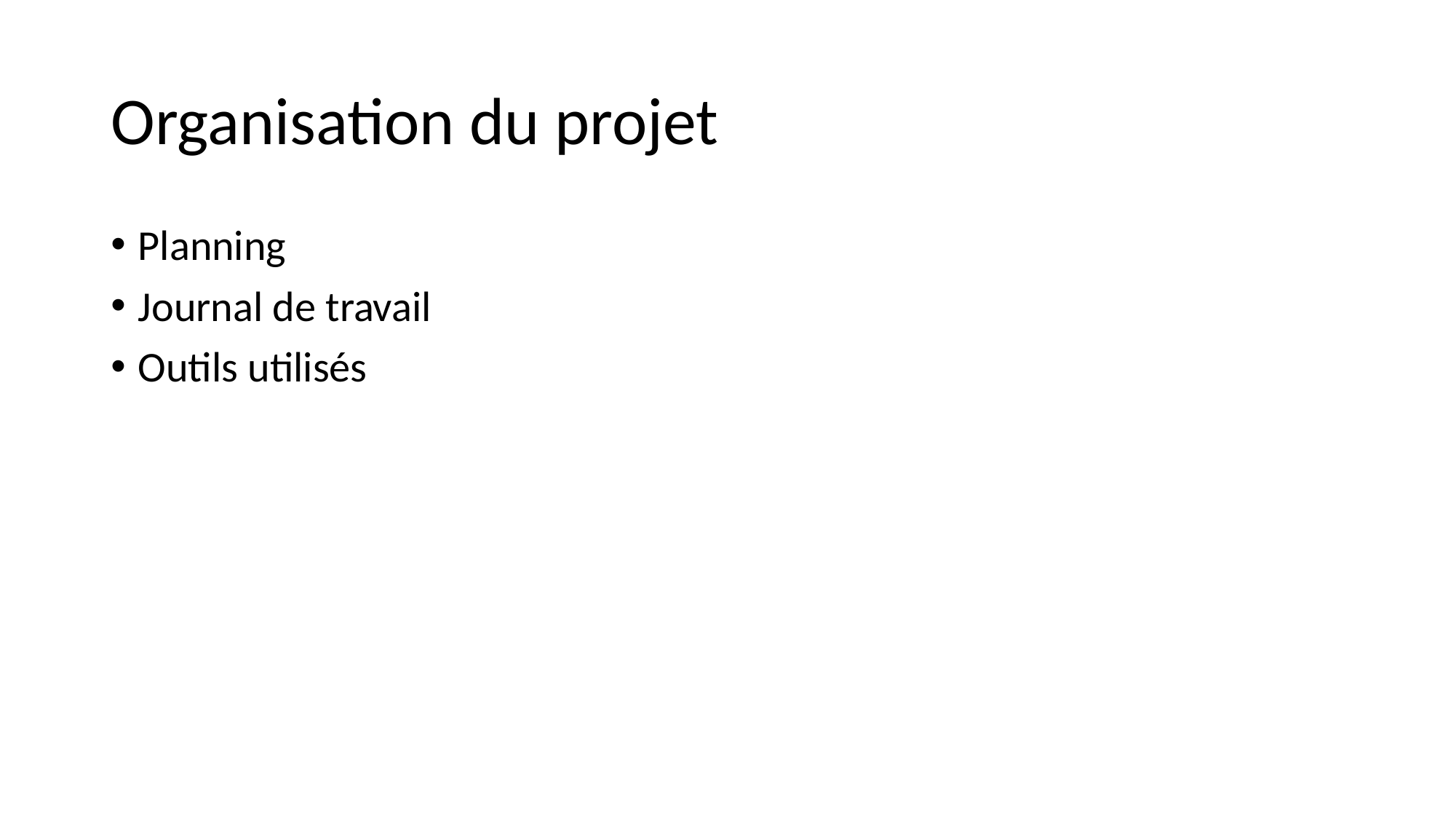

# Organisation du projet
Planning
Journal de travail
Outils utilisés